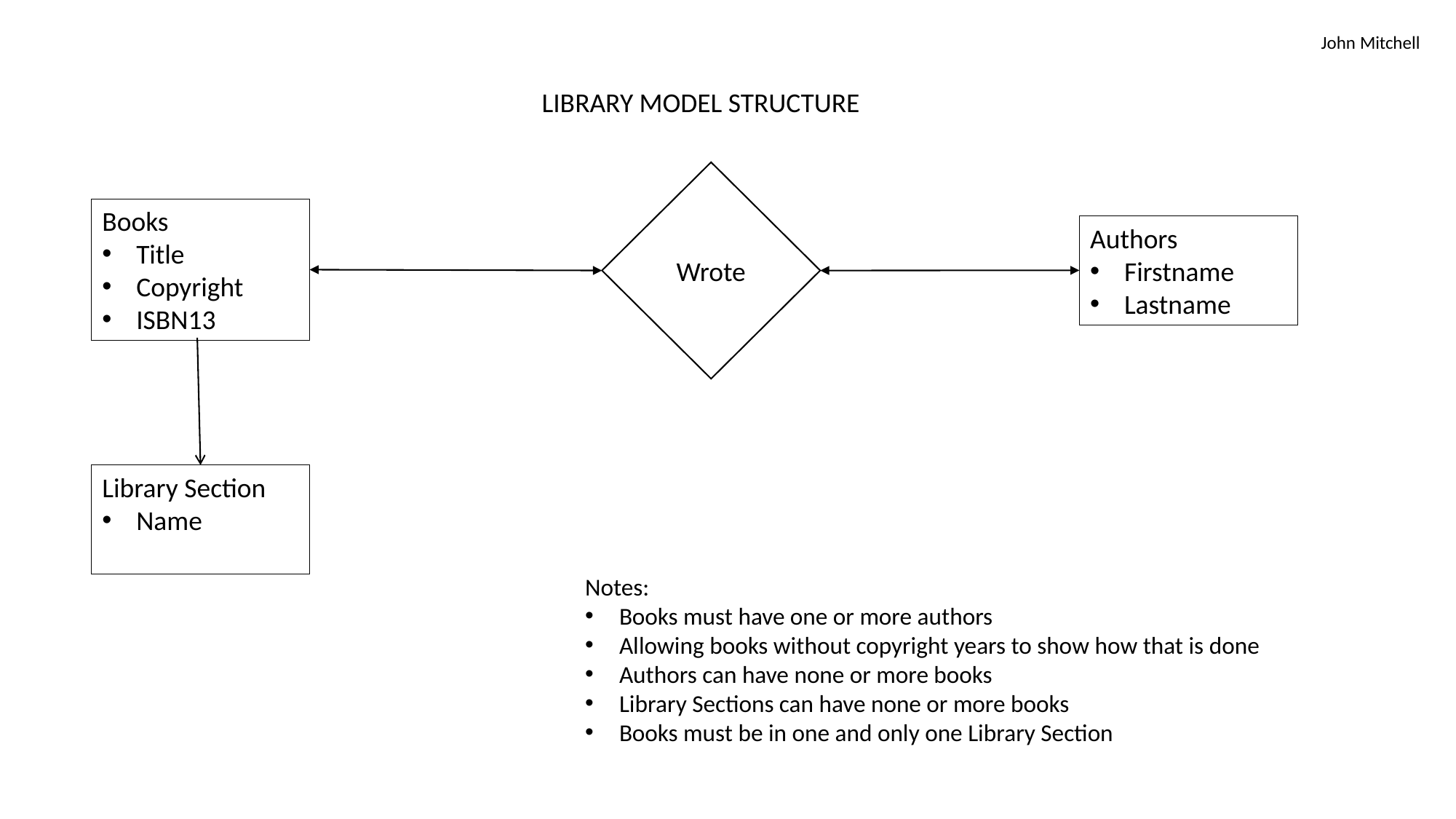

John Mitchell
LIBRARY MODEL STRUCTURE
Wrote
Books
Title
Copyright
ISBN13
Authors
Firstname
Lastname
Library Section
Name

Notes:
Books must have one or more authors
Allowing books without copyright years to show how that is done
Authors can have none or more books
Library Sections can have none or more books
Books must be in one and only one Library Section